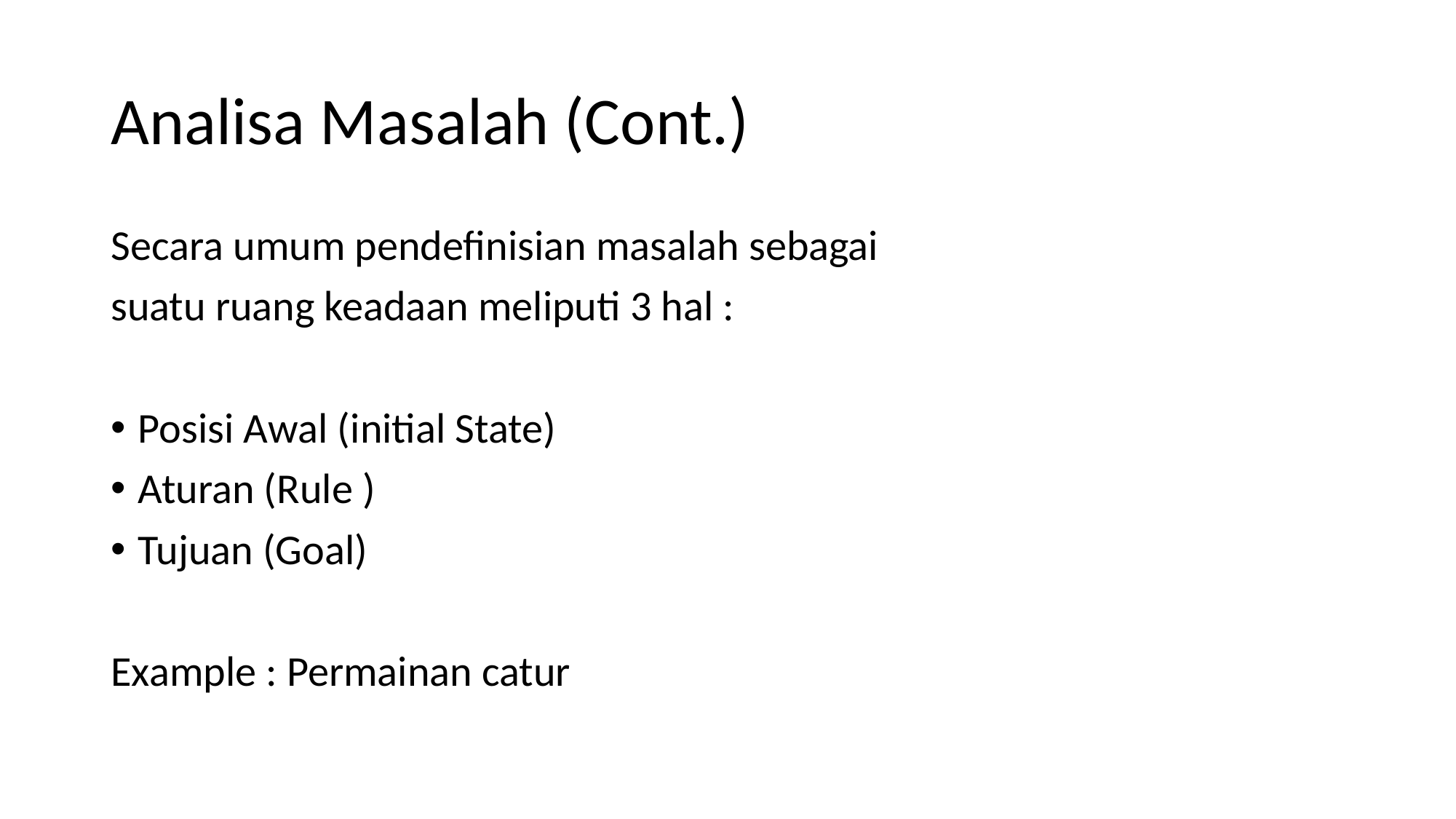

# Analisa Masalah (Cont.)
Secara umum pendefinisian masalah sebagai
suatu ruang keadaan meliputi 3 hal :

Posisi Awal (initial State)
Aturan (Rule )
Tujuan (Goal)

Example : Permainan catur